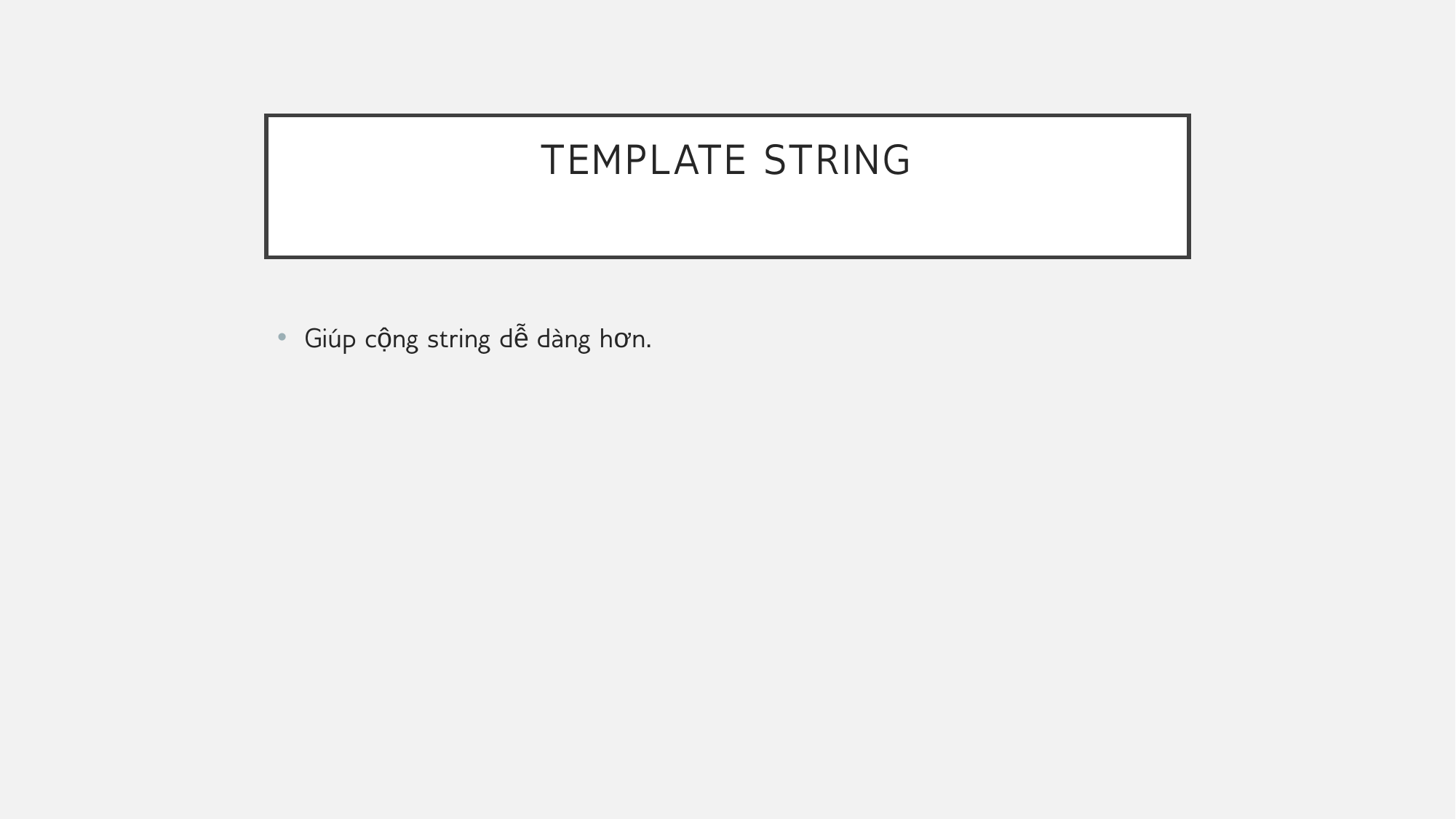

# Template String
Giúp cộng string dễ dàng hơn.